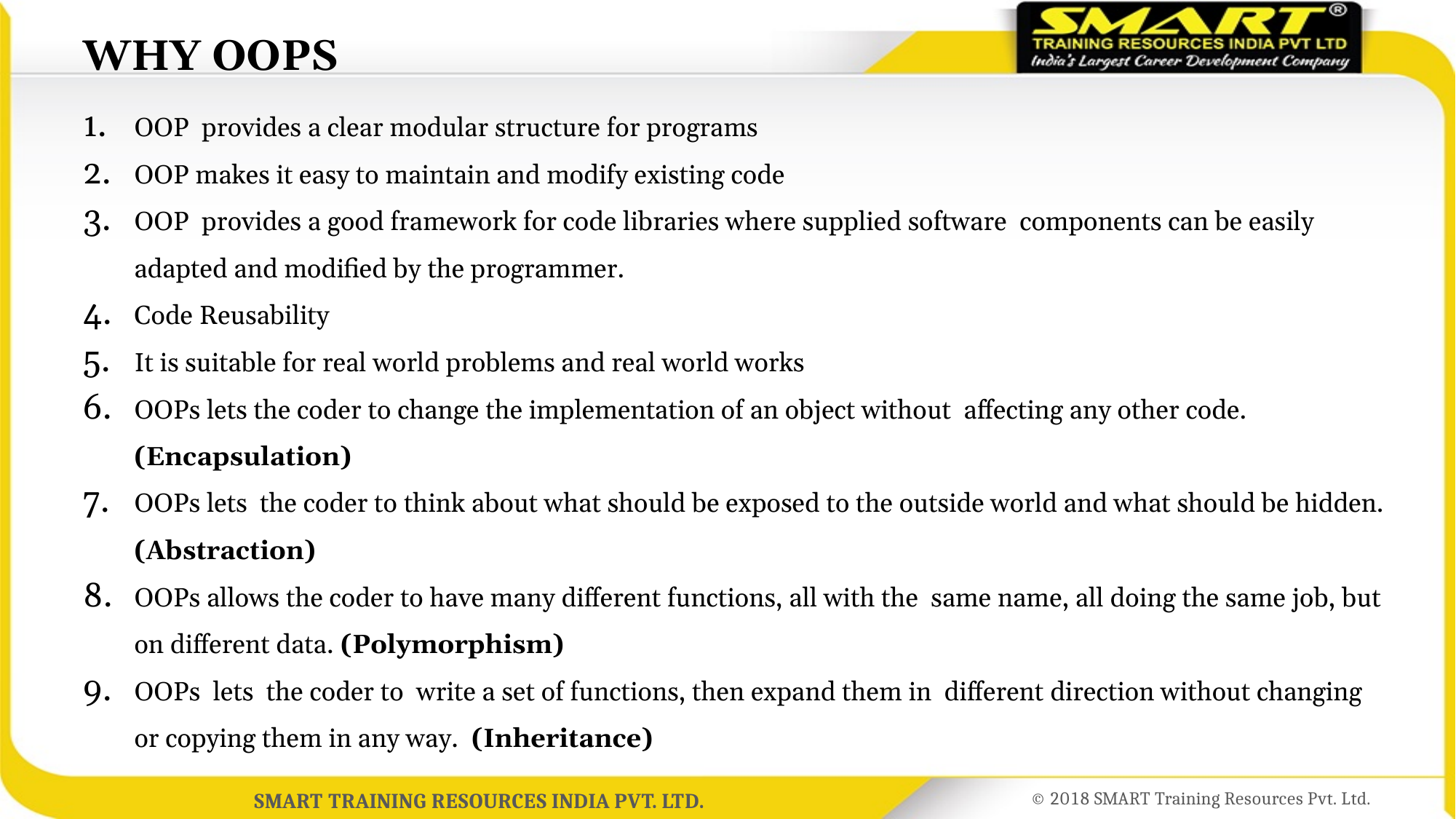

# WHY OOPS
OOP  provides a clear modular structure for programs
OOP makes it easy to maintain and modify existing code
OOP  provides a good framework for code libraries where supplied software  components can be easily adapted and modified by the programmer.
Code Reusability
It is suitable for real world problems and real world works
OOPs lets the coder to change the implementation of an object without  affecting any other code. (Encapsulation)
OOPs lets  the coder to think about what should be exposed to the outside world and what should be hidden. (Abstraction)
OOPs allows the coder to have many different functions, all with the  same name, all doing the same job, but on different data. (Polymorphism)
OOPs  lets  the coder to  write a set of functions, then expand them in  different direction without changing or copying them in any way.  (Inheritance)